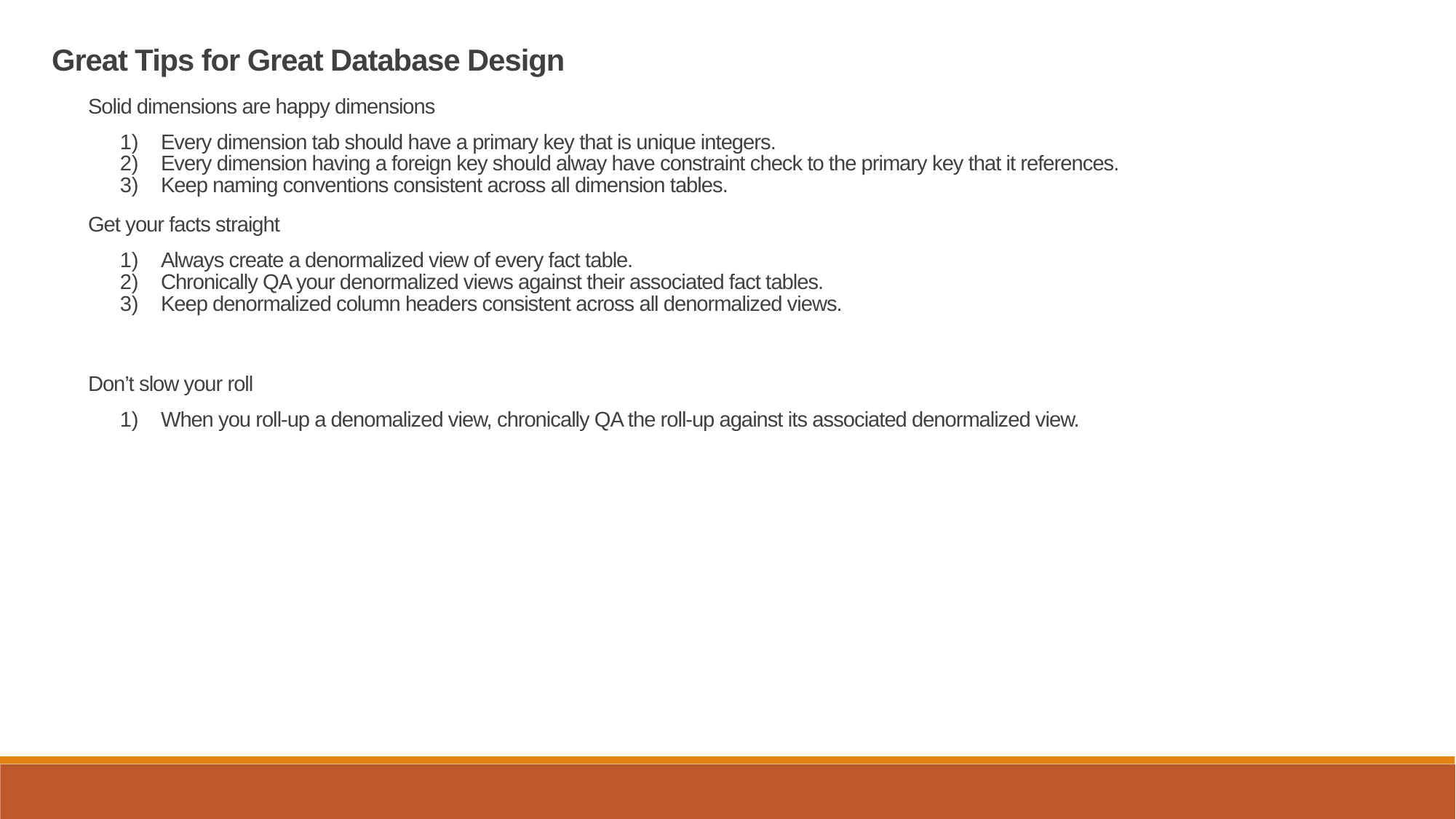

Great Tips for Great Database Design
Solid dimensions are happy dimensions
Every dimension tab should have a primary key that is unique integers.
Every dimension having a foreign key should alway have constraint check to the primary key that it references.
Keep naming conventions consistent across all dimension tables.

Get your facts straight
Always create a denormalized view of every fact table.
Chronically QA your denormalized views against their associated fact tables.
Keep denormalized column headers consistent across all denormalized views.
Don’t slow your roll
When you roll-up a denomalized view, chronically QA the roll-up against its associated denormalized view.